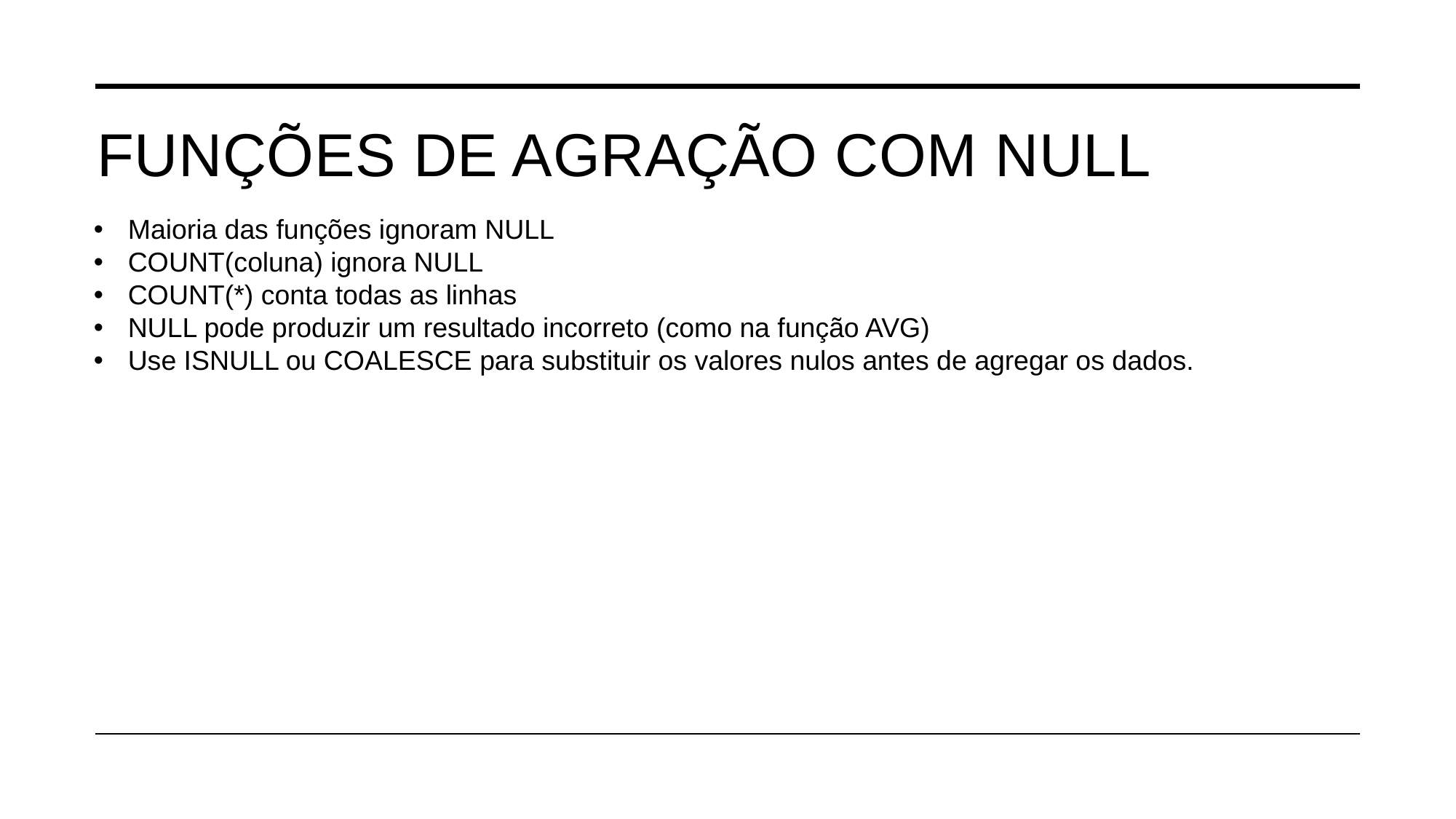

# Funções de agração com null
Maioria das funções ignoram NULL
COUNT(coluna) ignora NULL
COUNT(*) conta todas as linhas
NULL pode produzir um resultado incorreto (como na função AVG)
Use ISNULL ou COALESCE para substituir os valores nulos antes de agregar os dados.